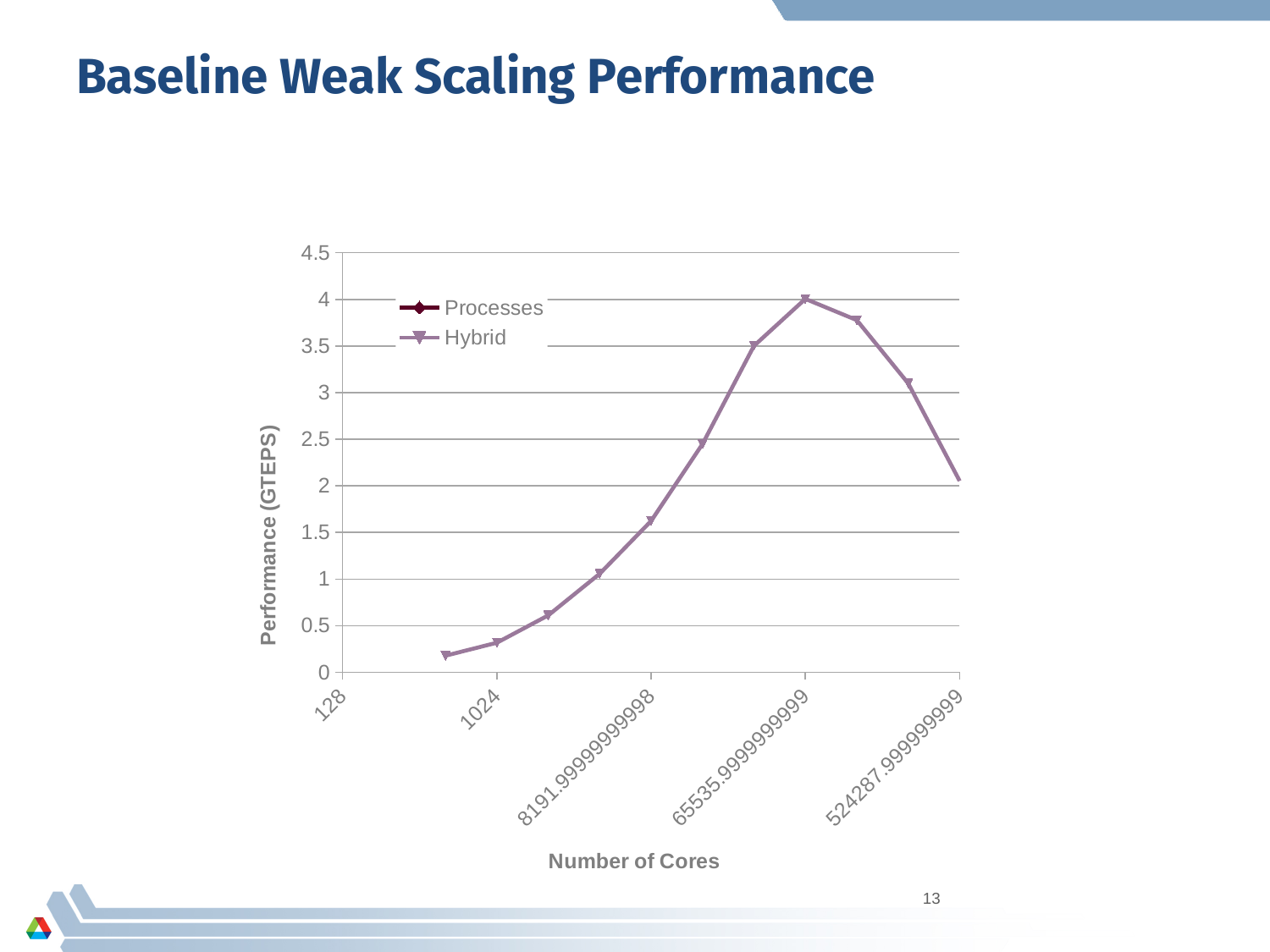

# Baseline Weak Scaling Performance

### Chart

| Category |  |  |
|---|---|---|
13